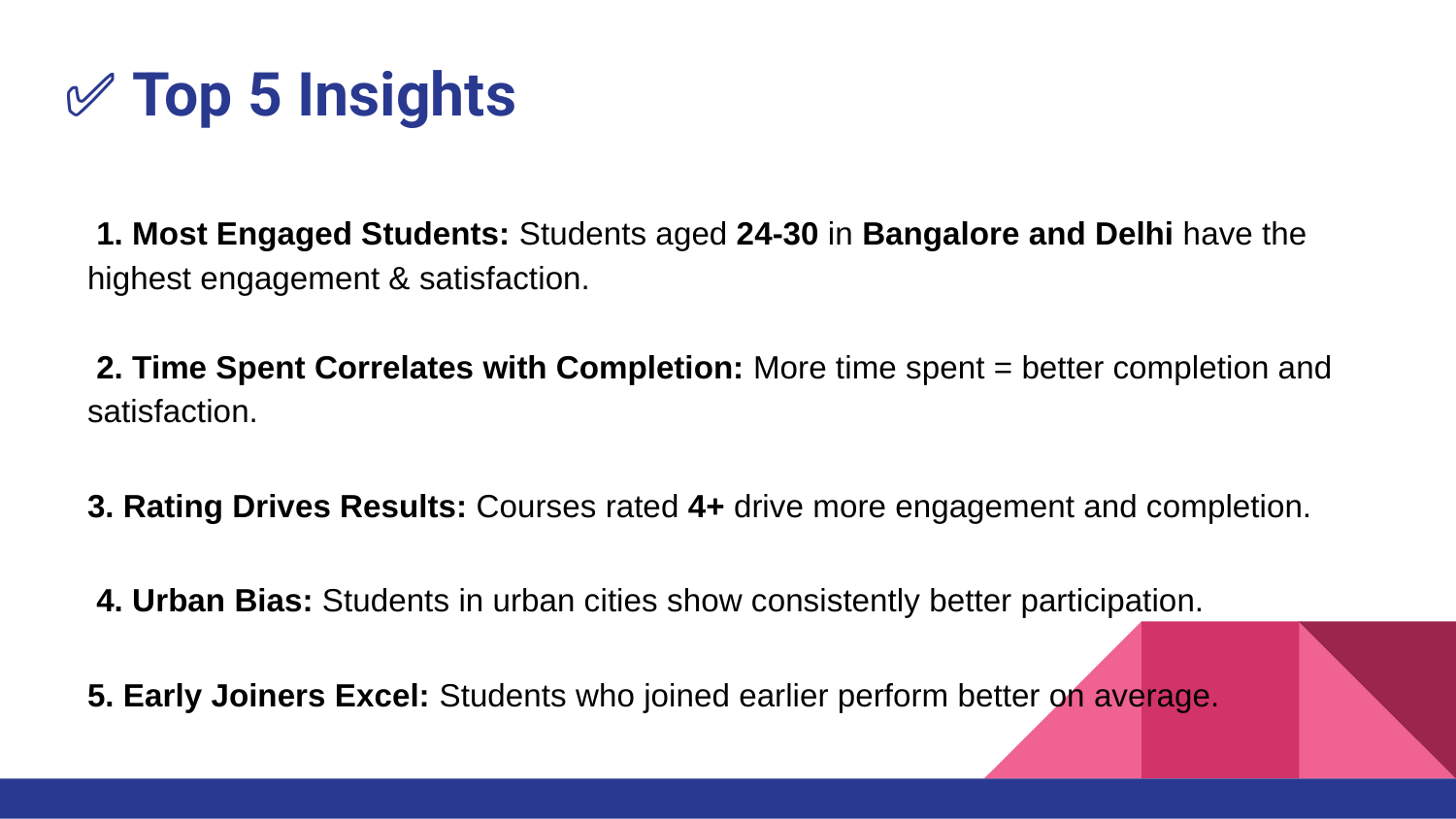

# ✅ Top 5 Insights
 1. Most Engaged Students: Students aged 24-30 in Bangalore and Delhi have the highest engagement & satisfaction.
 2. Time Spent Correlates with Completion: More time spent = better completion and satisfaction.
3. Rating Drives Results: Courses rated 4+ drive more engagement and completion.
 4. Urban Bias: Students in urban cities show consistently better participation.
5. Early Joiners Excel: Students who joined earlier perform better on average.